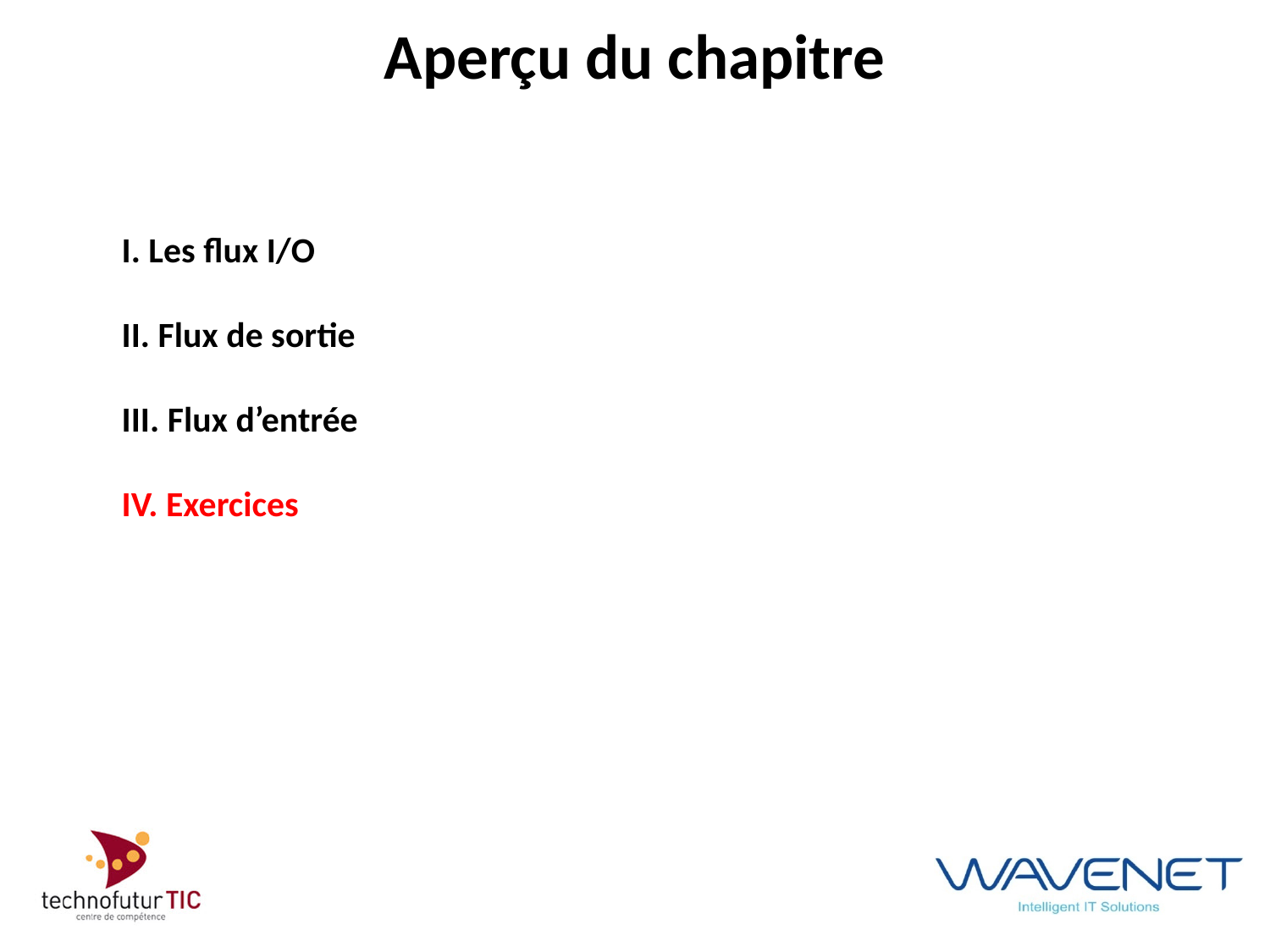

Aperçu du chapitre

I. Les flux I/O

II. Flux de sortie

III. Flux d’entrée

IV. Exercices